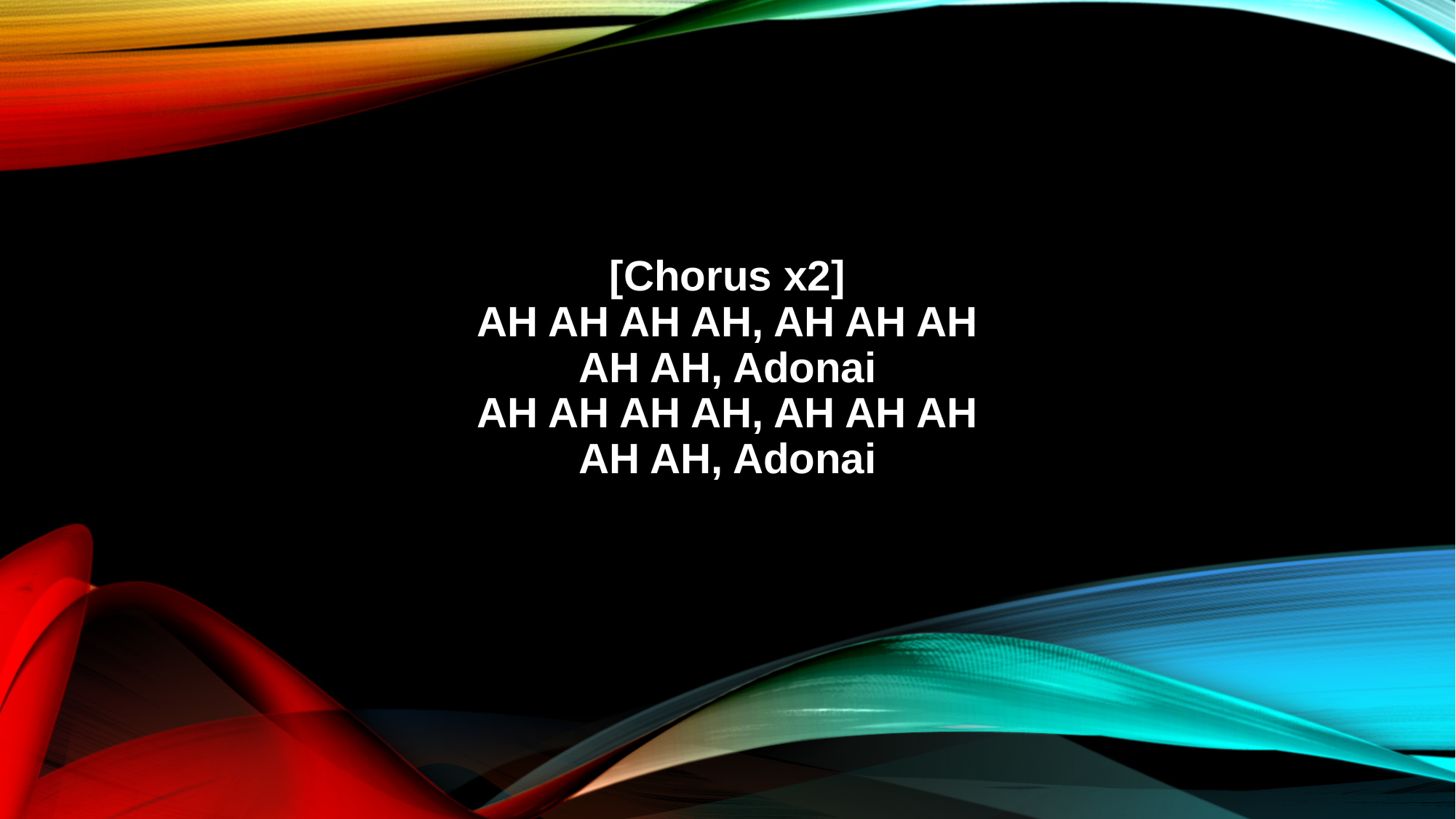

[Chorus x2]
AH AH AH AH, AH AH AH
AH AH, Adonai
AH AH AH AH, AH AH AH
AH AH, Adonai